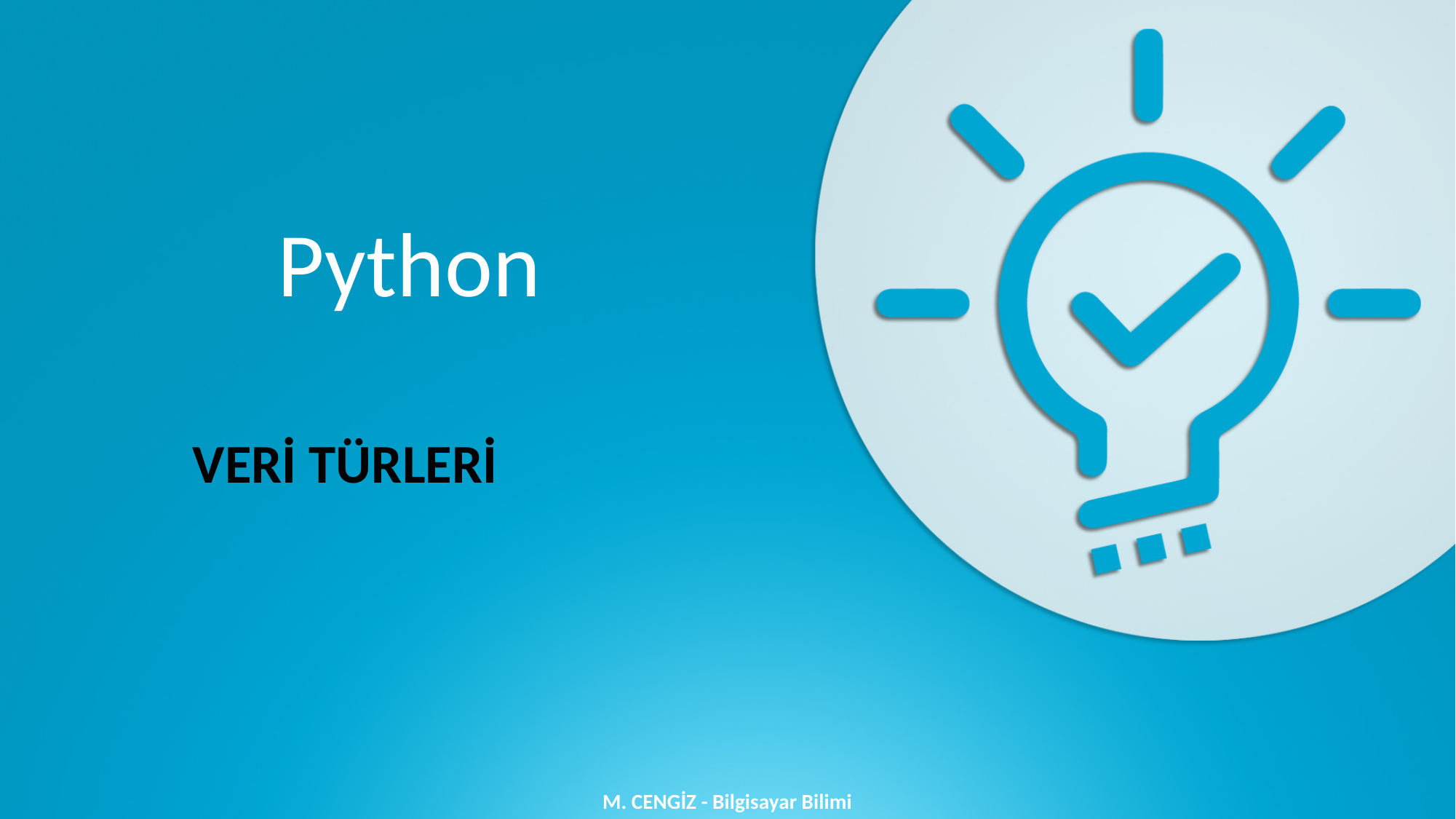

# Python
VERİ TÜRLERİ
M. CENGİZ - Bilgisayar Bilimi